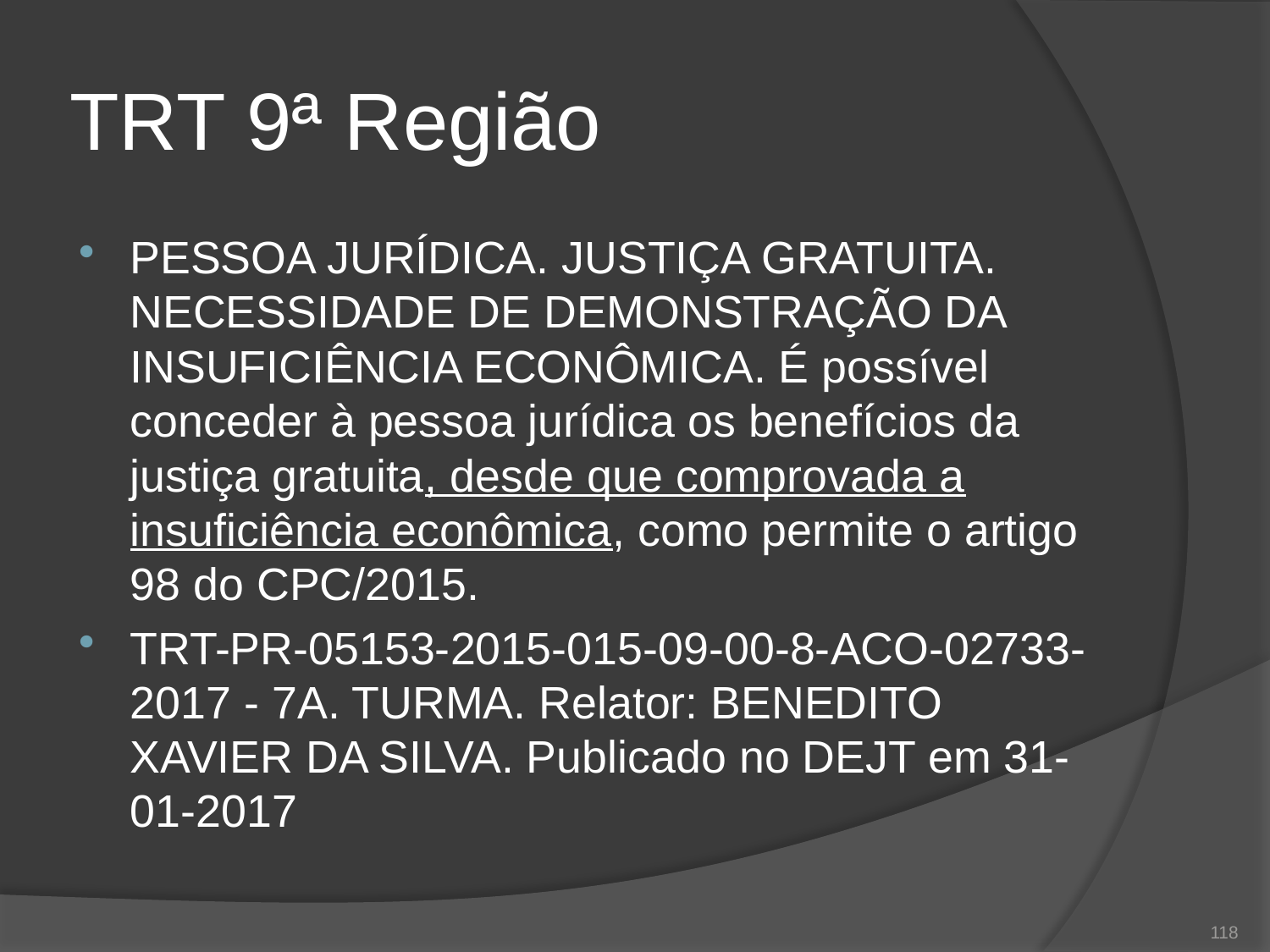

# TRT 9ª Região
PESSOA JURÍDICA. JUSTIÇA GRATUITA. NECESSIDADE DE DEMONSTRAÇÃO DA INSUFICIÊNCIA ECONÔMICA. É possível conceder à pessoa jurídica os benefícios da justiça gratuita, desde que comprovada a insuficiência econômica, como permite o artigo 98 do CPC/2015.
TRT-PR-05153-2015-015-09-00-8-ACO-02733-2017 - 7A. TURMA. Relator: BENEDITO XAVIER DA SILVA. Publicado no DEJT em 31-01-2017
118